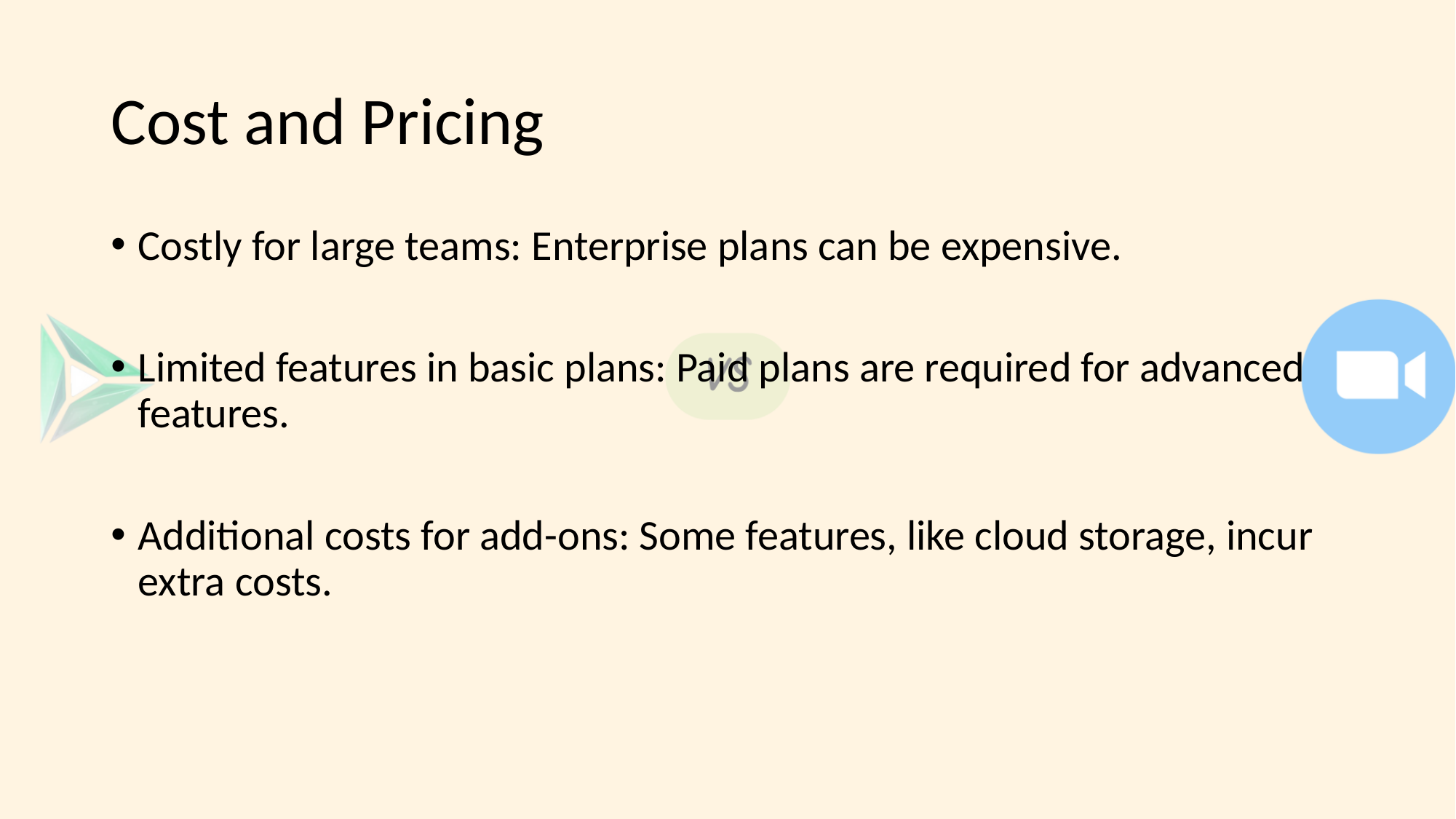

# Cost and Pricing
Costly for large teams: Enterprise plans can be expensive.

Limited features in basic plans: Paid plans are required for advanced features.

Additional costs for add-ons: Some features, like cloud storage, incur extra costs.